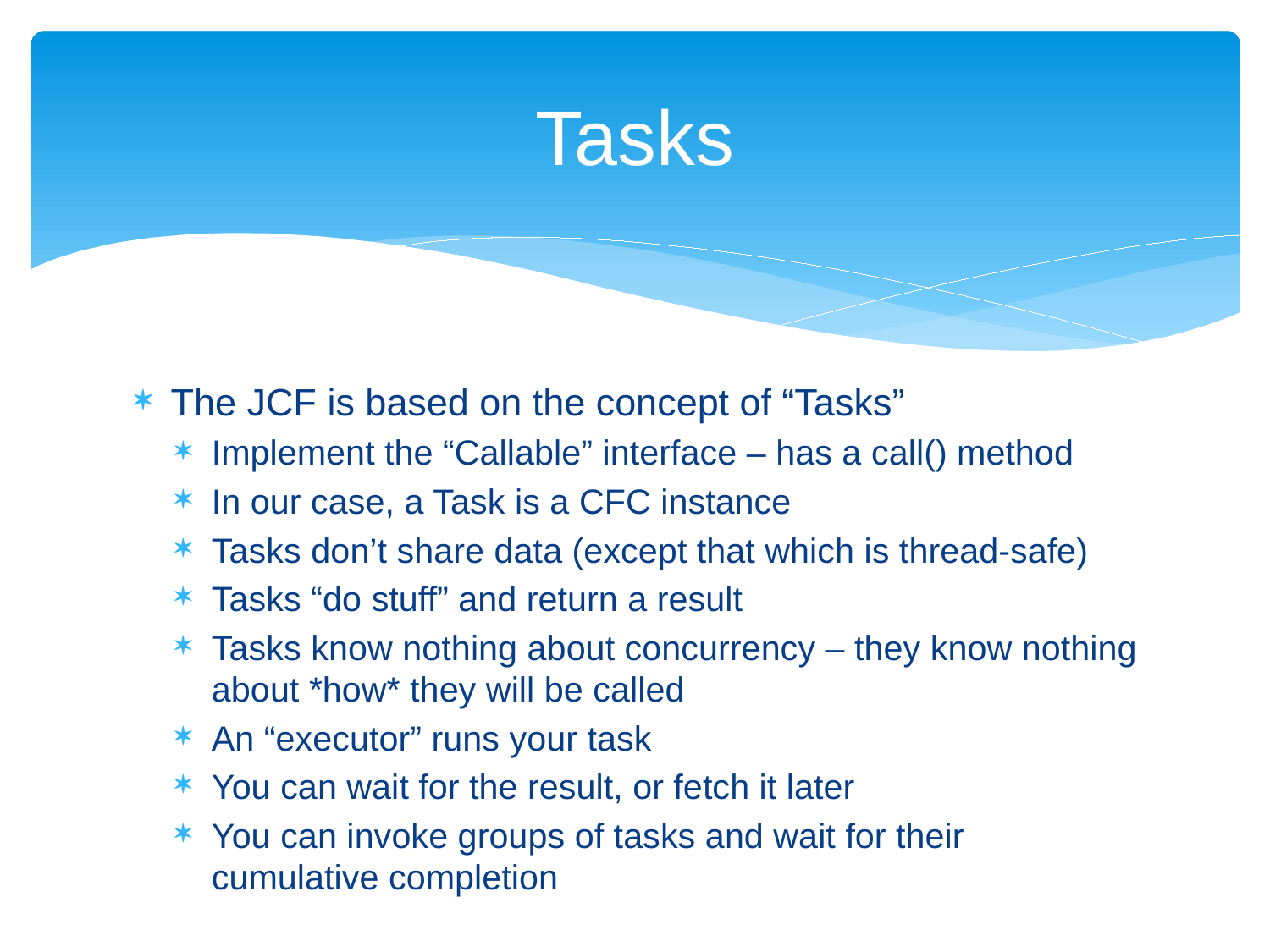

# Tasks
The JCF is based on the concept of “Tasks”
Implement the “Callable” interface – has a call() method
In our case, a Task is a CFC instance
Tasks don’t share data (except that which is thread-safe)
Tasks “do stuff” and return a result
Tasks know nothing about concurrency – they know nothing about *how* they will be called
An “executor” runs your task
You can wait for the result, or fetch it later
You can invoke groups of tasks and wait for their cumulative completion